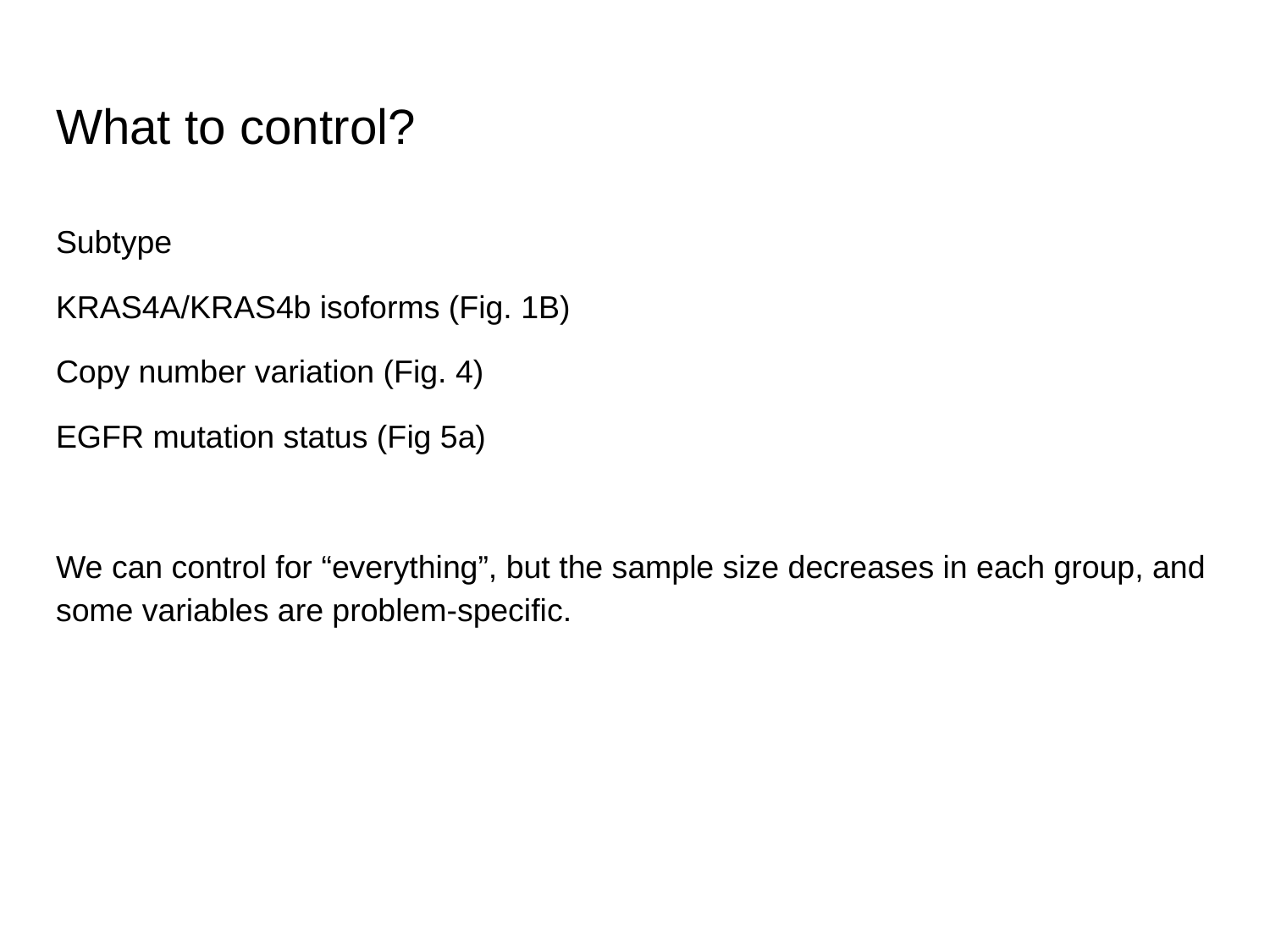

# What to control?
Subtype
KRAS4A/KRAS4b isoforms (Fig. 1B)
Copy number variation (Fig. 4)
EGFR mutation status (Fig 5a)

We can control for “everything”, but the sample size decreases in each group, and some variables are problem-specific.